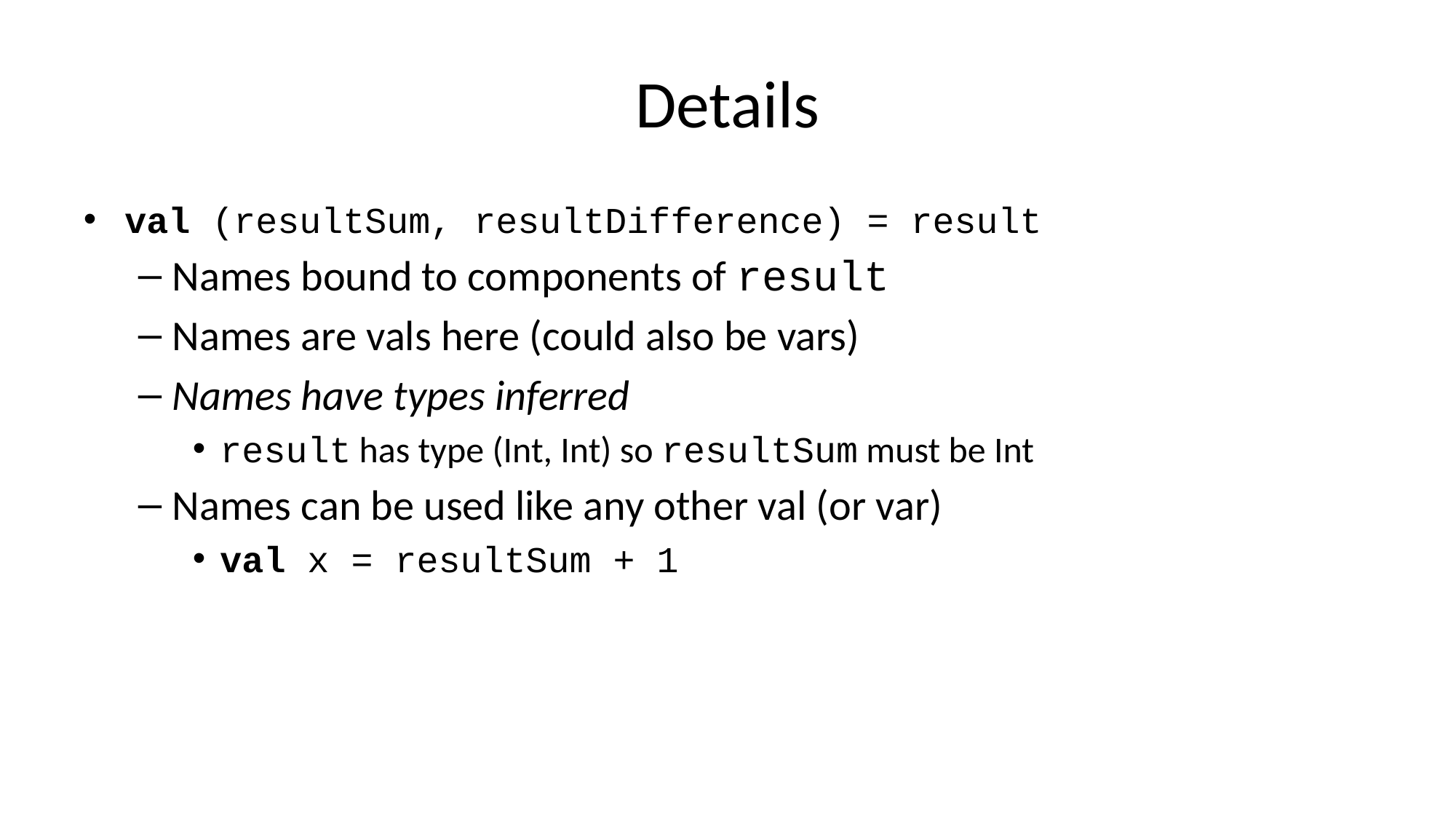

# Details
val (resultSum, resultDifference) = result
Names bound to components of result
Names are vals here (could also be vars)
Names have types inferred
result has type (Int, Int) so resultSum must be Int
Names can be used like any other val (or var)
val x = resultSum + 1